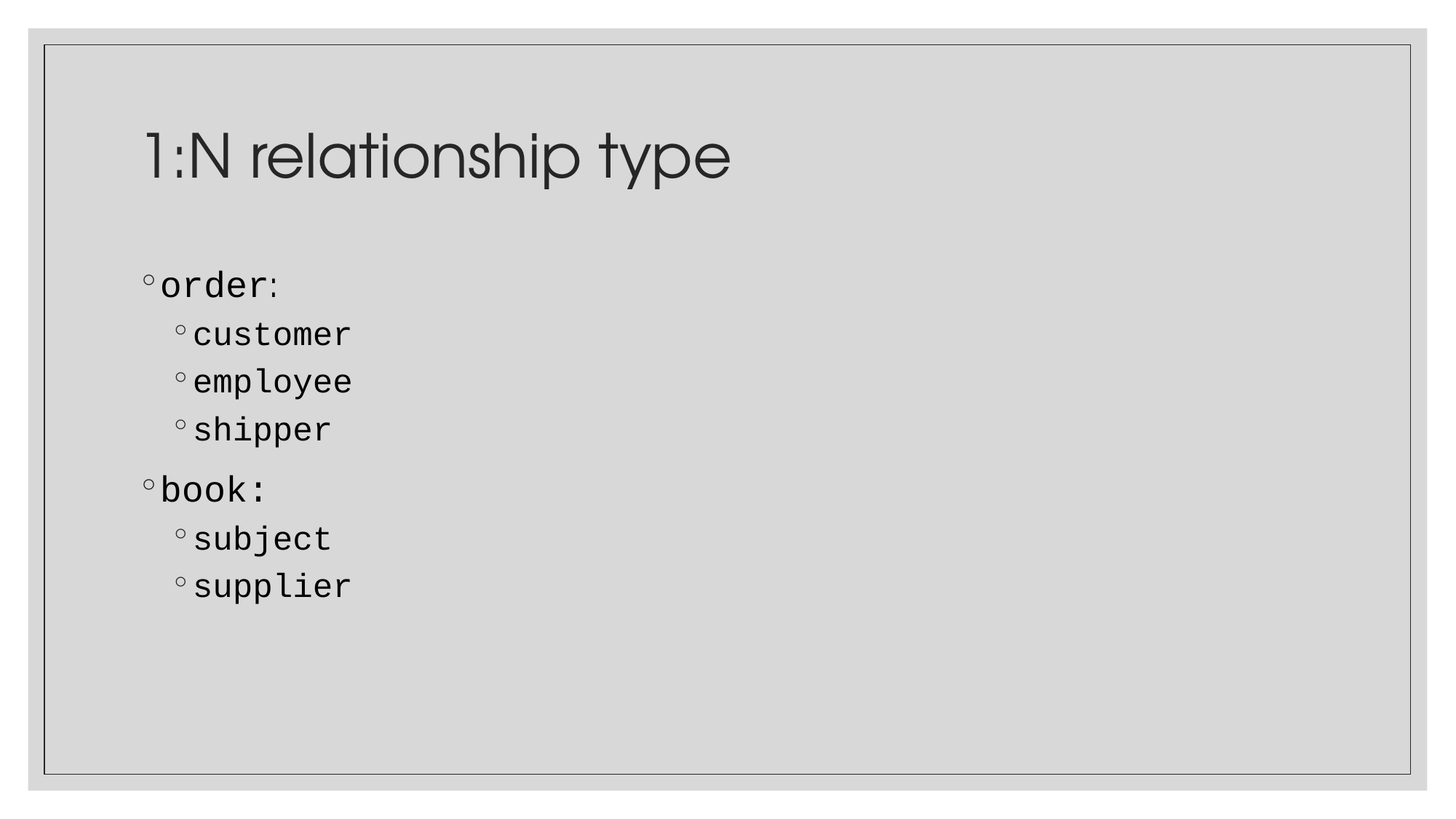

# 1:N relationship type
order:
customer
employee
shipper
book:
subject
supplier